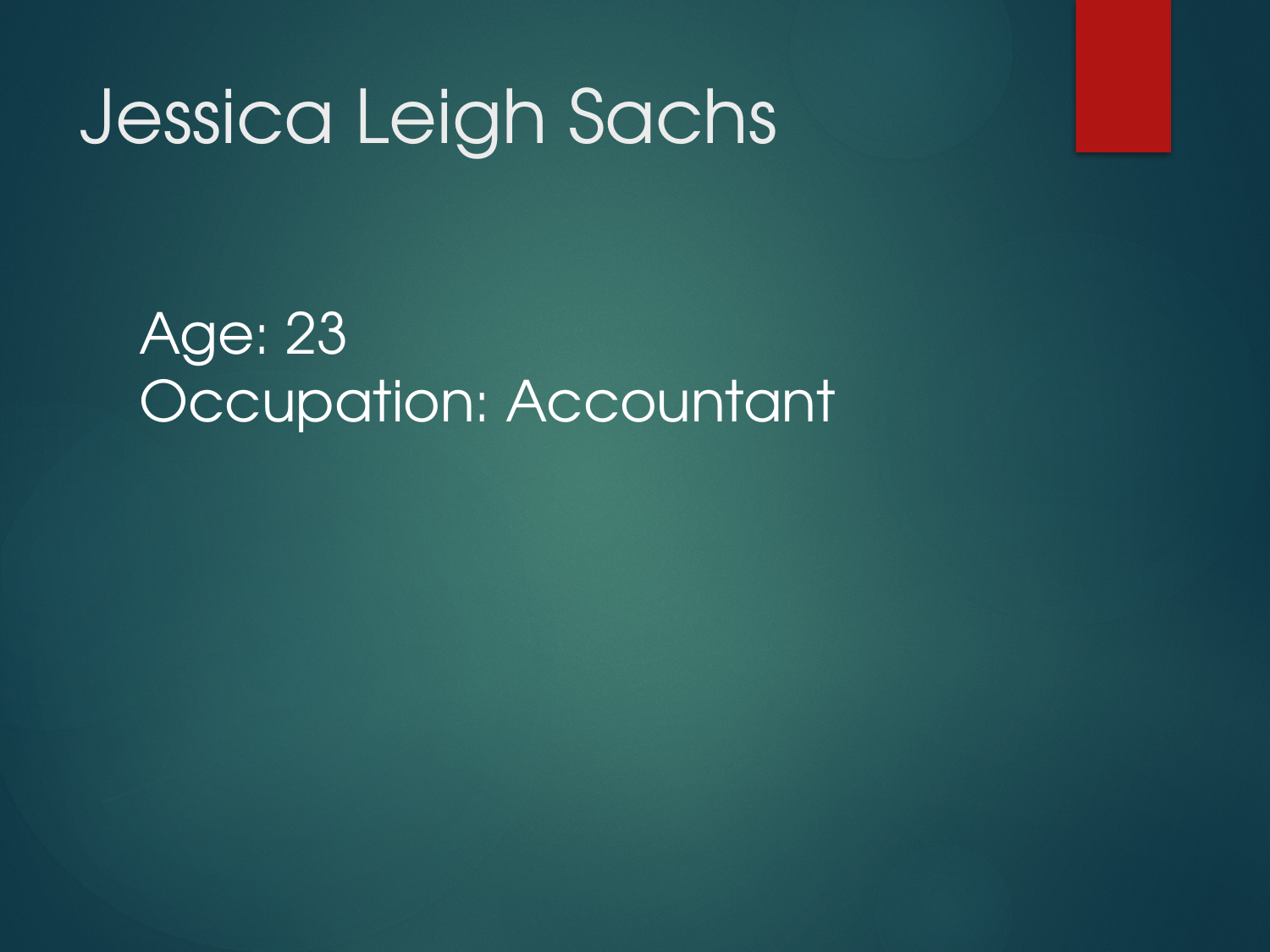

# Jessica Leigh Sachs

Age: 23
Occupation: Accountant